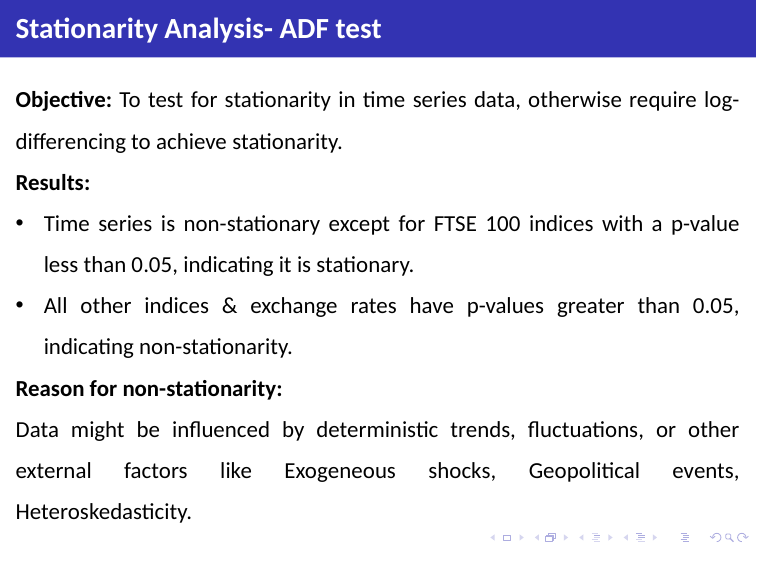

# Stationarity Analysis- ADF test
Objective: To test for stationarity in time series data, otherwise require log-differencing to achieve stationarity.
Results:
Time series is non-stationary except for FTSE 100 indices with a p-value less than 0.05, indicating it is stationary.
All other indices & exchange rates have p-values greater than 0.05, indicating non-stationarity.
Reason for non-stationarity:
Data might be influenced by deterministic trends, fluctuations, or other external factors like Exogeneous shocks, Geopolitical events, Heteroskedasticity.